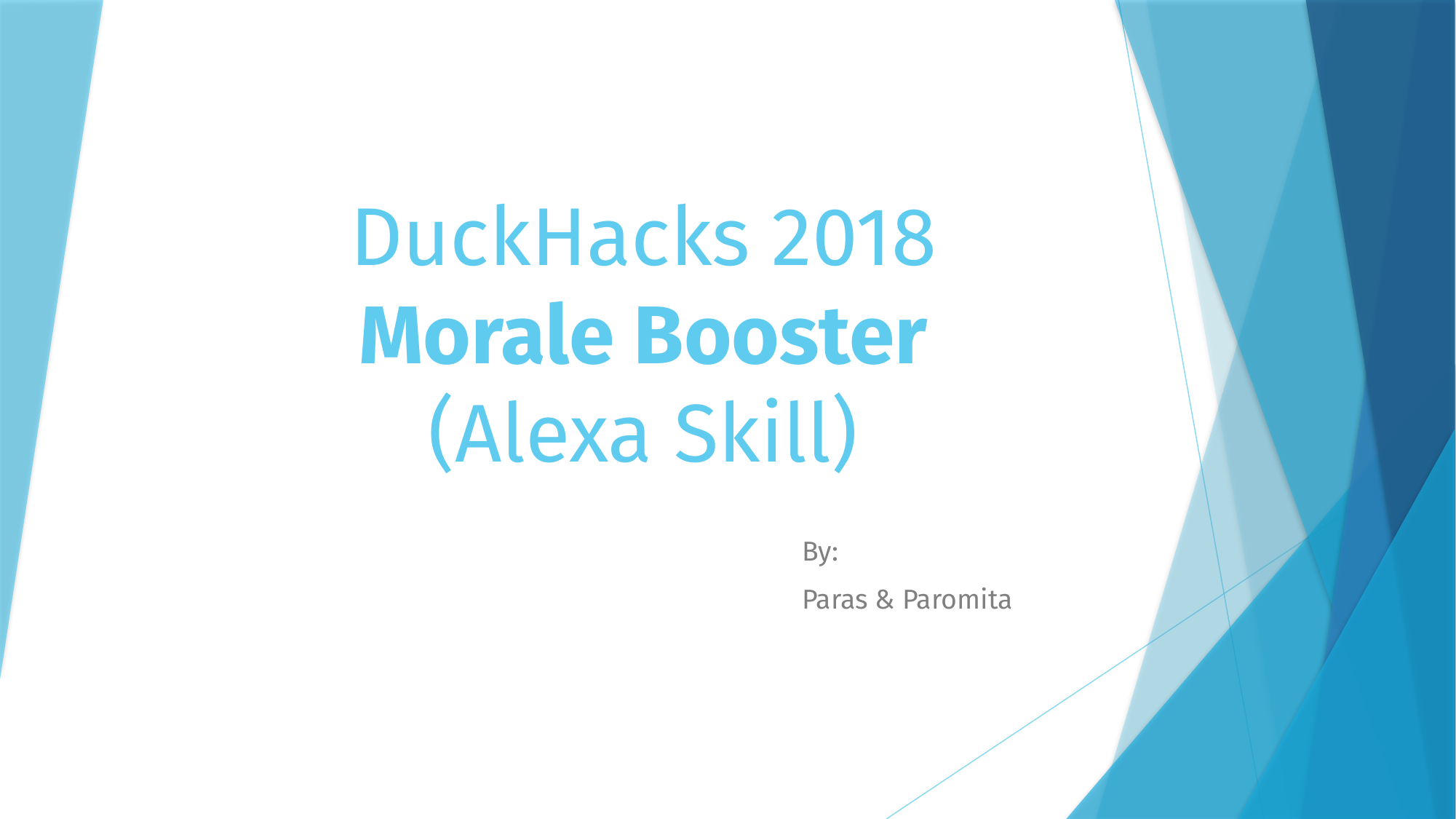

# DuckHacks 2018 Morale Booster (Alexa Skill)
By:
Paras & Paromita